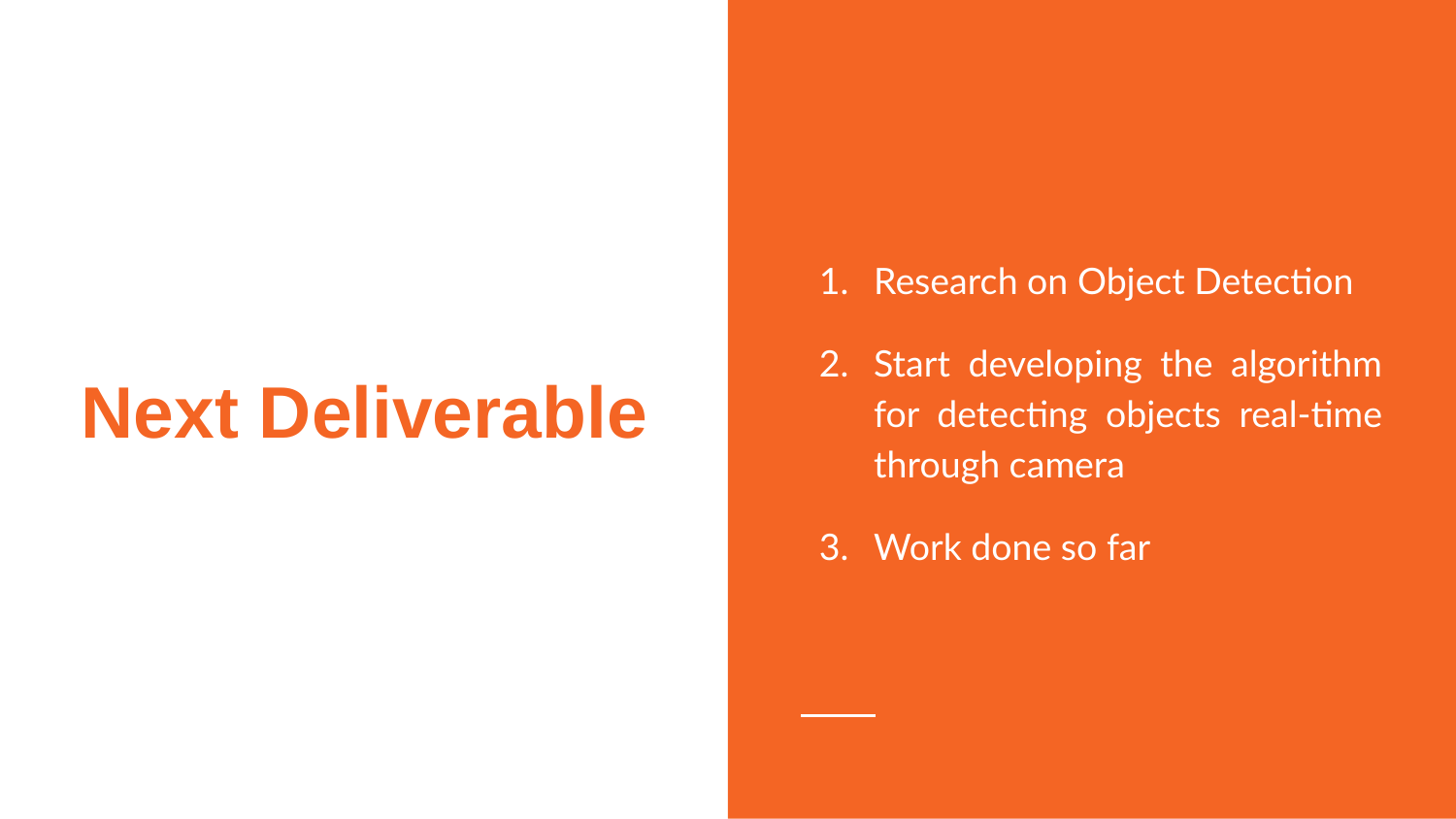

Research on Object Detection
Start developing the algorithm for detecting objects real-time through camera
Work done so far
# Next Deliverable